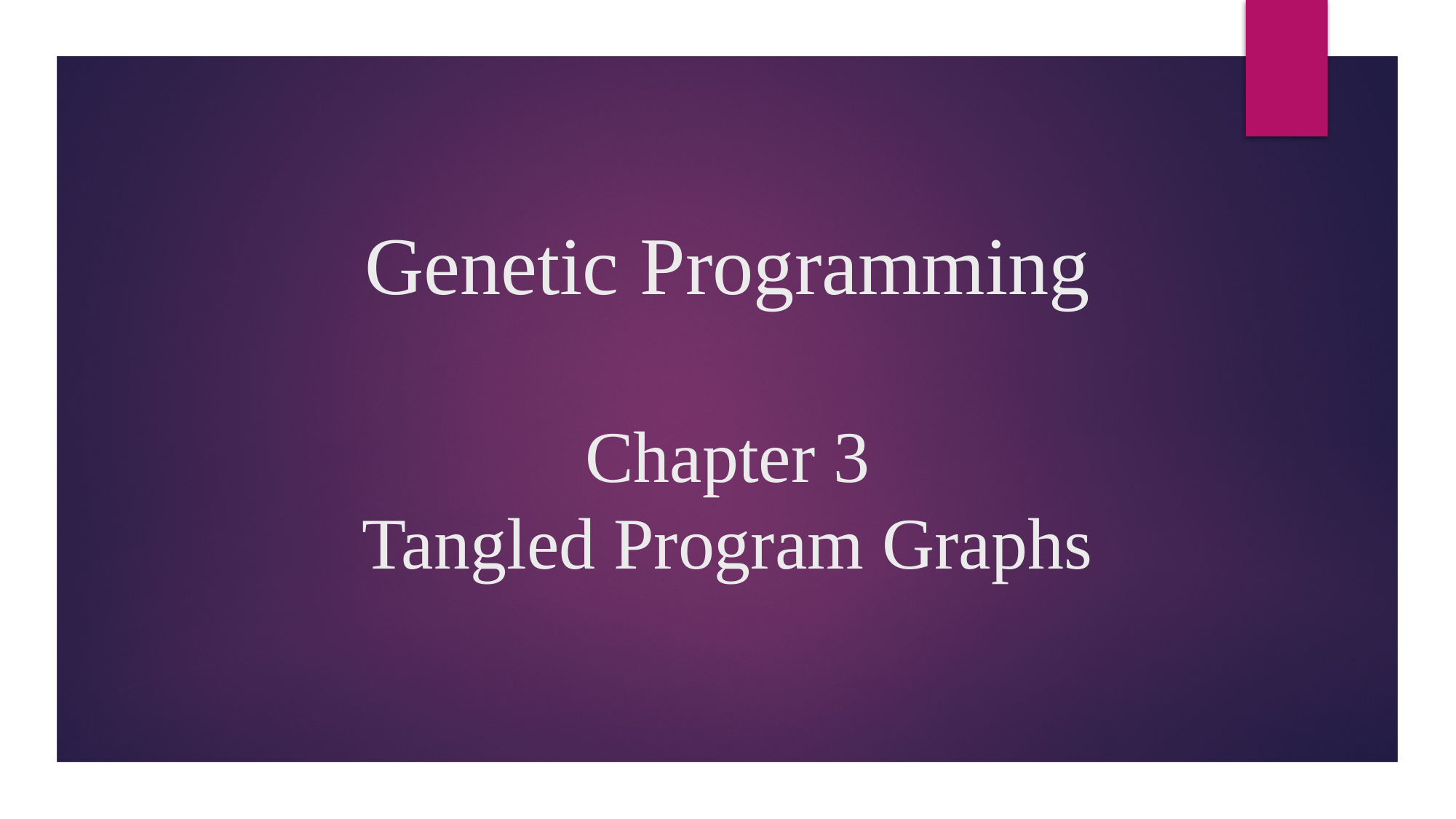

# Genetic Programming Chapter 3 Tangled Program Graphs